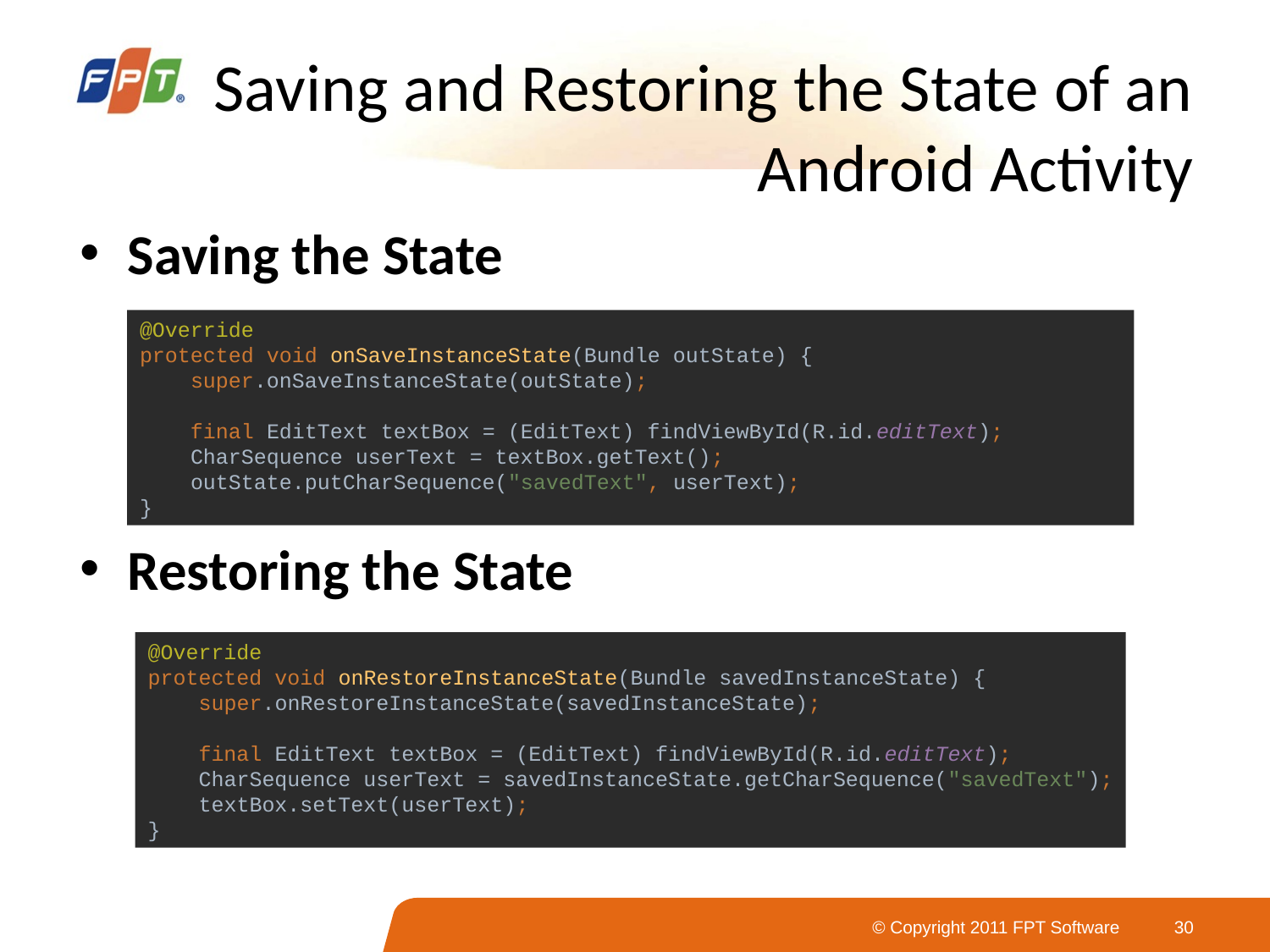

# Saving and Restoring the State of an Android Activity
Saving the State

Restoring the State
@Override
protected void onSaveInstanceState(Bundle outState) {
    super.onSaveInstanceState(outState);
    final EditText textBox = (EditText) findViewById(R.id.editText);
    CharSequence userText = textBox.getText();
    outState.putCharSequence("savedText", userText);
}
@Override
protected void onRestoreInstanceState(Bundle savedInstanceState) {
    super.onRestoreInstanceState(savedInstanceState);
    final EditText textBox = (EditText) findViewById(R.id.editText);
    CharSequence userText = savedInstanceState.getCharSequence("savedText");
    textBox.setText(userText);
}